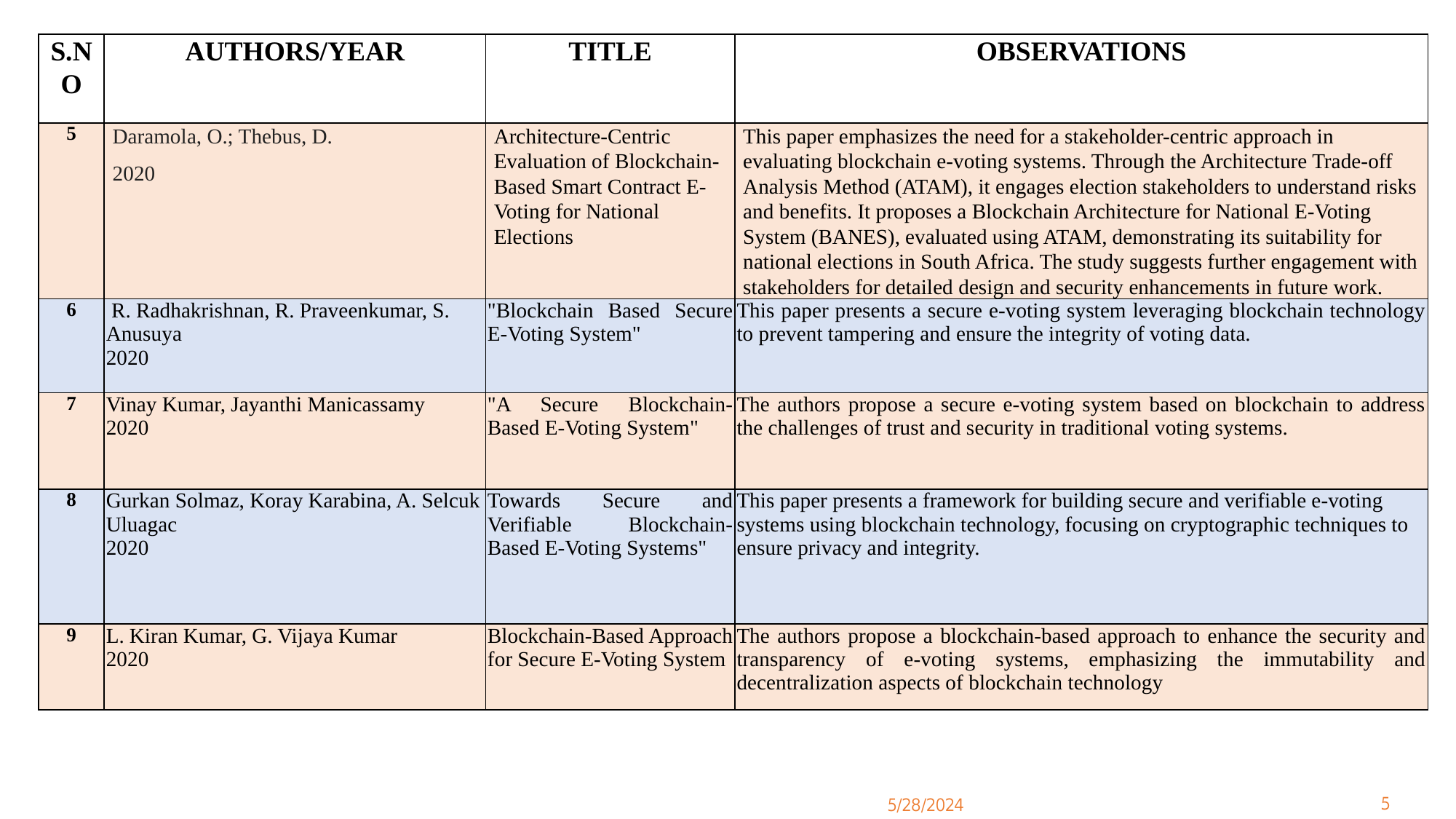

| S.NO | AUTHORS/YEAR | TITLE | OBSERVATIONS |
| --- | --- | --- | --- |
| 5 | Daramola, O.; Thebus, D. 2020 | Architecture-Centric Evaluation of Blockchain-Based Smart Contract E-Voting for National Elections | This paper emphasizes the need for a stakeholder-centric approach in evaluating blockchain e-voting systems. Through the Architecture Trade-off Analysis Method (ATAM), it engages election stakeholders to understand risks and benefits. It proposes a Blockchain Architecture for National E-Voting System (BANES), evaluated using ATAM, demonstrating its suitability for national elections in South Africa. The study suggests further engagement with stakeholders for detailed design and security enhancements in future work. |
| 6 | R. Radhakrishnan, R. Praveenkumar, S. Anusuya 2020 | "Blockchain Based Secure E-Voting System" | This paper presents a secure e-voting system leveraging blockchain technology to prevent tampering and ensure the integrity of voting data. |
| 7 | Vinay Kumar, Jayanthi Manicassamy 2020 | "A Secure Blockchain-Based E-Voting System" | The authors propose a secure e-voting system based on blockchain to address the challenges of trust and security in traditional voting systems. |
| 8 | Gurkan Solmaz, Koray Karabina, A. Selcuk Uluagac 2020 | Towards Secure and Verifiable Blockchain-Based E-Voting Systems" | This paper presents a framework for building secure and verifiable e-voting systems using blockchain technology, focusing on cryptographic techniques to ensure privacy and integrity. |
| 9 | L. Kiran Kumar, G. Vijaya Kumar 2020 | Blockchain-Based Approach for Secure E-Voting System | The authors propose a blockchain-based approach to enhance the security and transparency of e-voting systems, emphasizing the immutability and decentralization aspects of blockchain technology |
5
5/28/2024